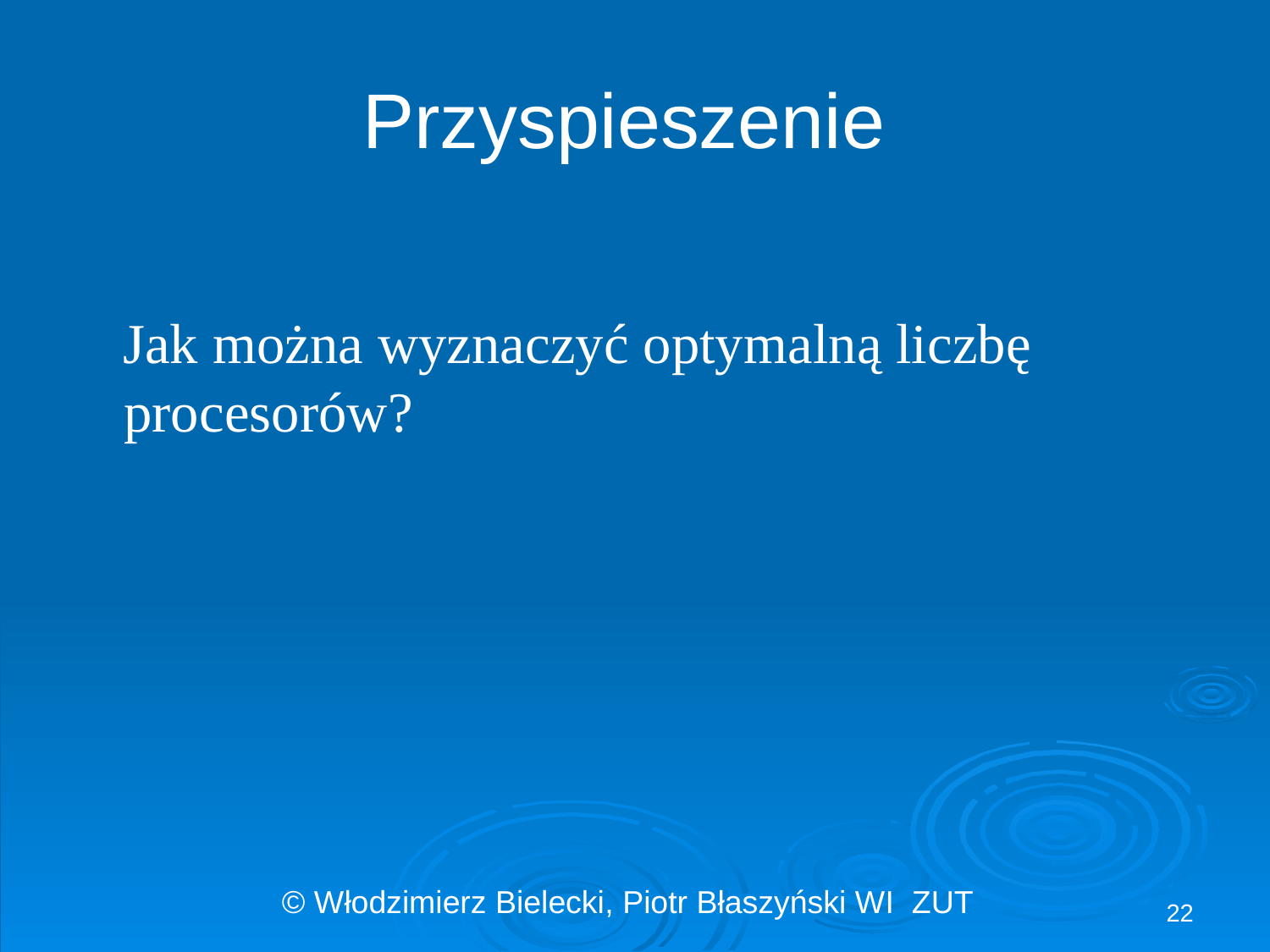

# Przyspieszenie

   Jak można wyznaczyć optymalną liczbę procesorów?

22
© Włodzimierz Bielecki, Piotr Błaszyński WI  ZUT